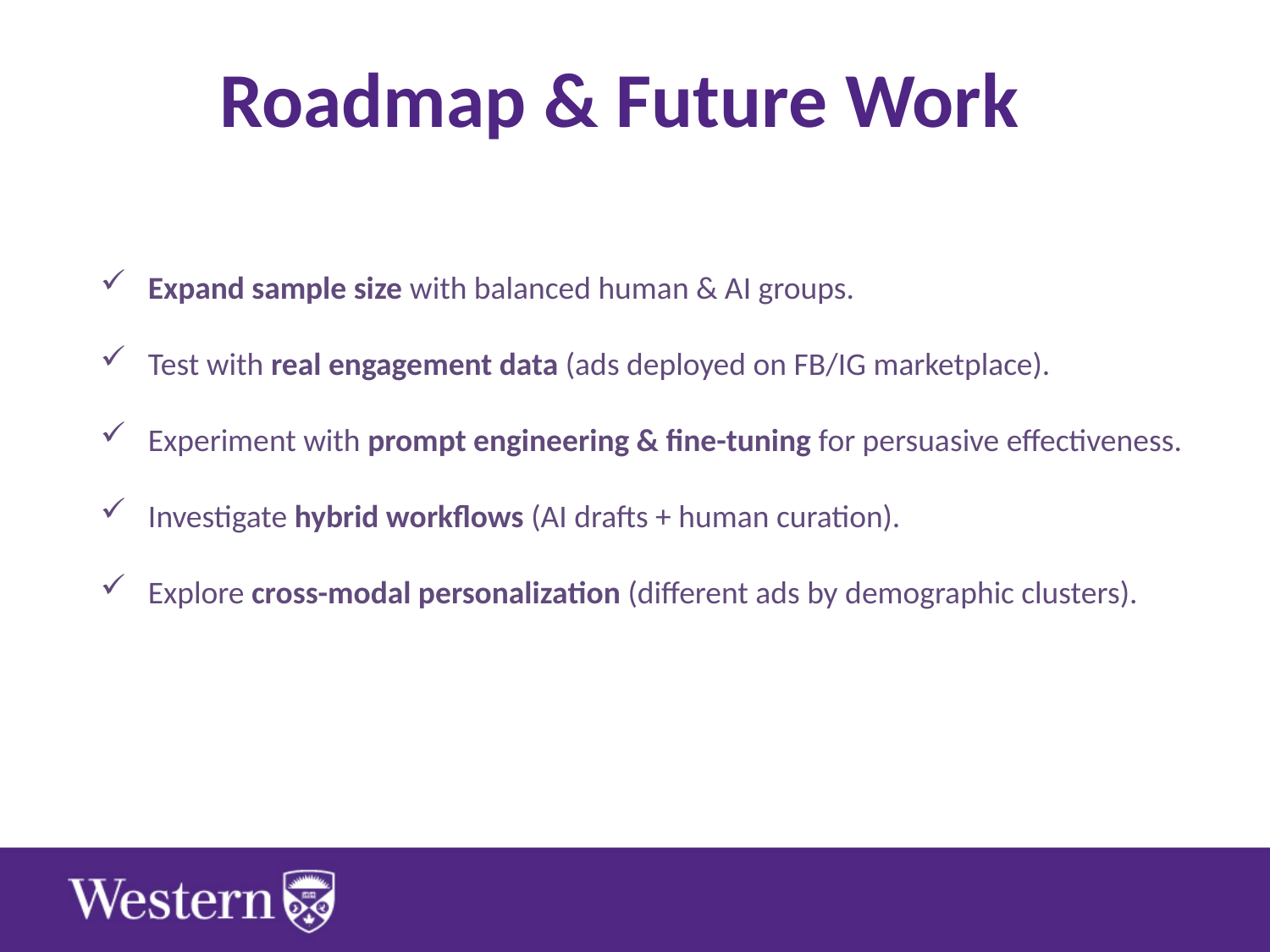

# Roadmap & Future Work
Expand sample size with balanced human & AI groups.

Test with real engagement data (ads deployed on FB/IG marketplace).

Experiment with prompt engineering & fine-tuning for persuasive effectiveness.

Investigate hybrid workflows (AI drafts + human curation).

Explore cross-modal personalization (different ads by demographic clusters).